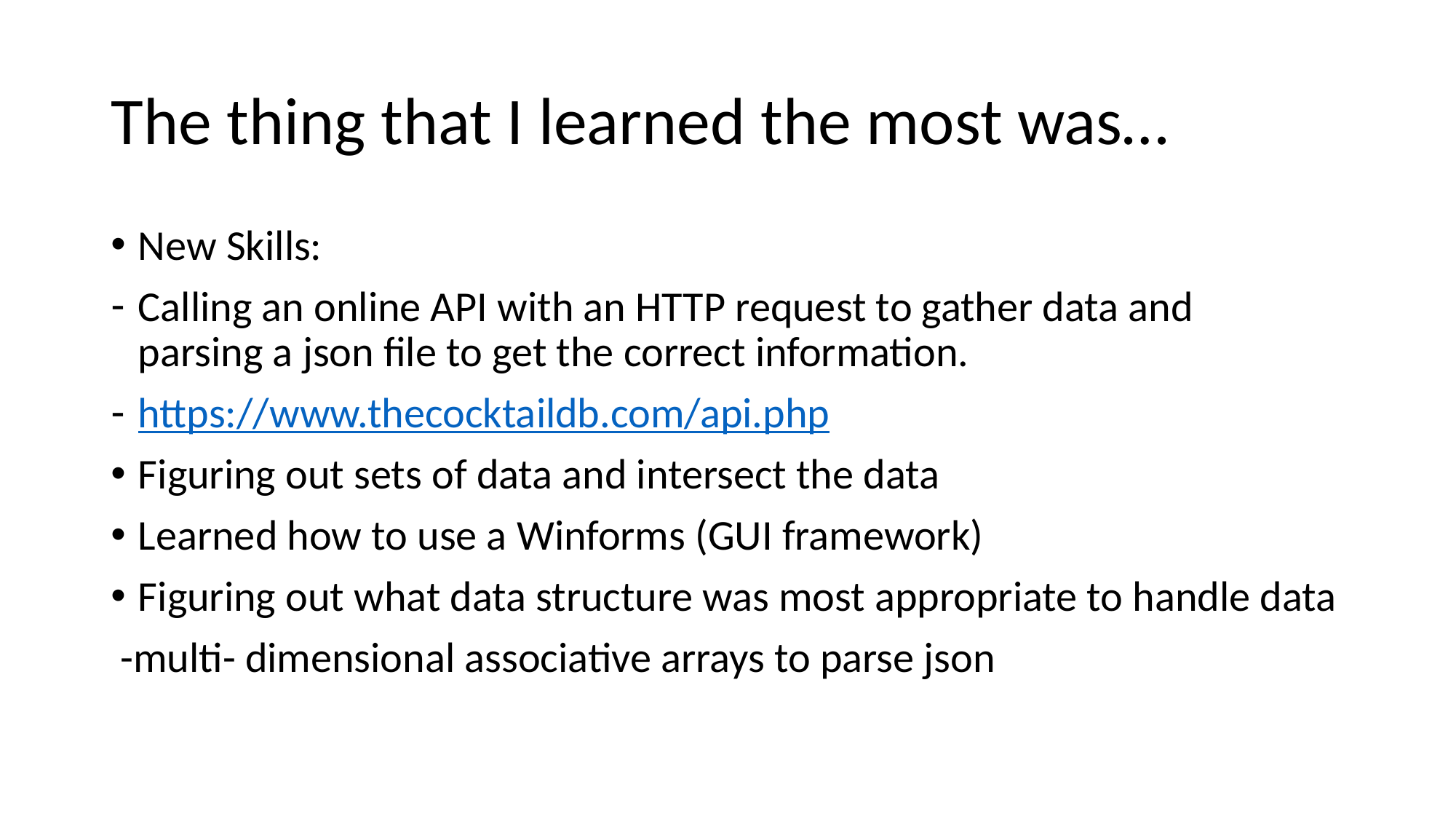

# The thing that I learned the most was…
New Skills:
Calling an online API with an HTTP request to gather data and 		parsing a json file to get the correct information.
https://www.thecocktaildb.com/api.php
Figuring out sets of data and intersect the data
Learned how to use a Winforms (GUI framework)
Figuring out what data structure was most appropriate to handle data
 -multi- dimensional associative arrays to parse json